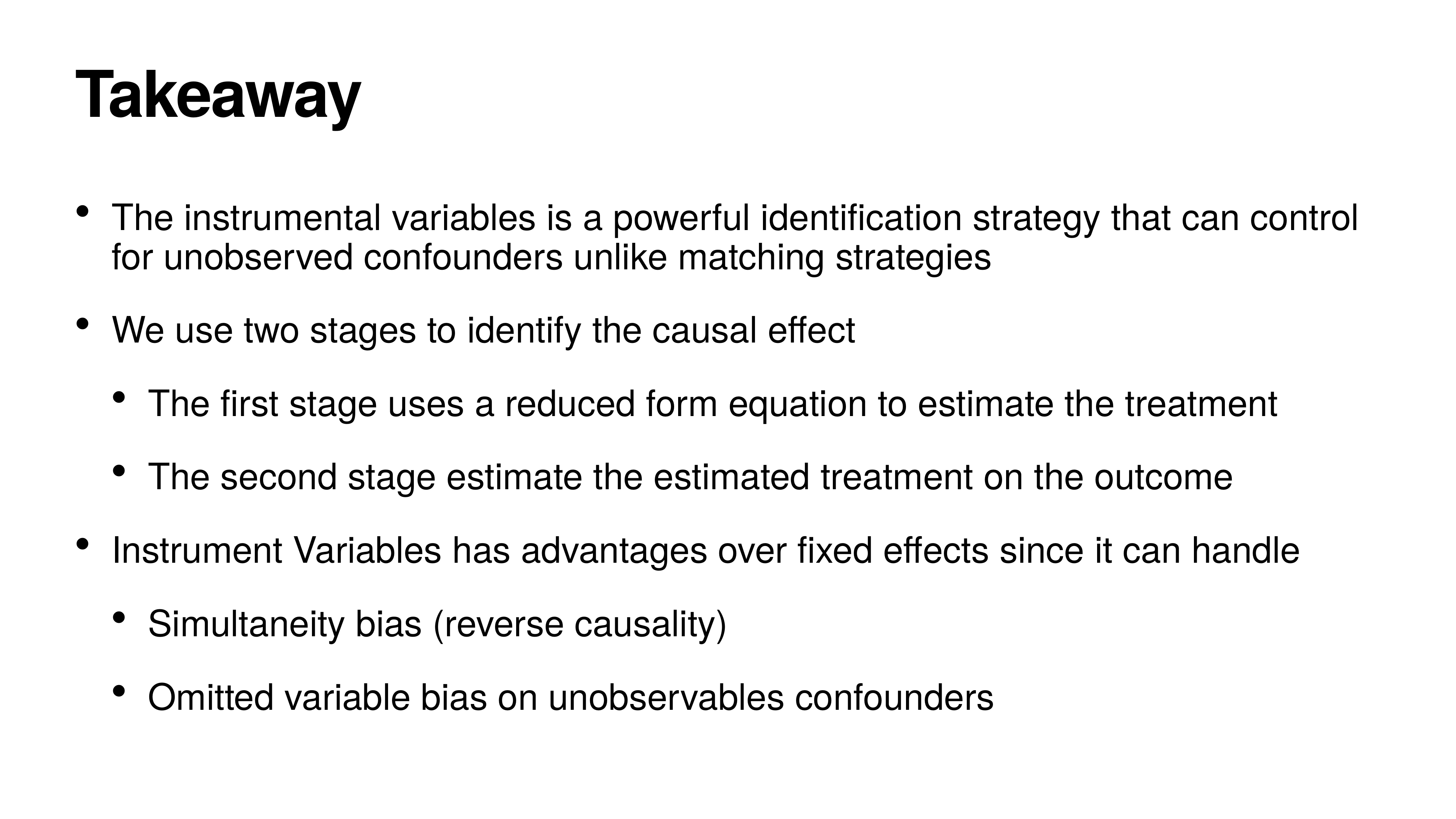

# Takeaway
The instrumental variables is a powerful identification strategy that can control for unobserved confounders unlike matching strategies
We use two stages to identify the causal effect
The first stage uses a reduced form equation to estimate the treatment
The second stage estimate the estimated treatment on the outcome
Instrument Variables has advantages over fixed effects since it can handle
Simultaneity bias (reverse causality)
Omitted variable bias on unobservables confounders